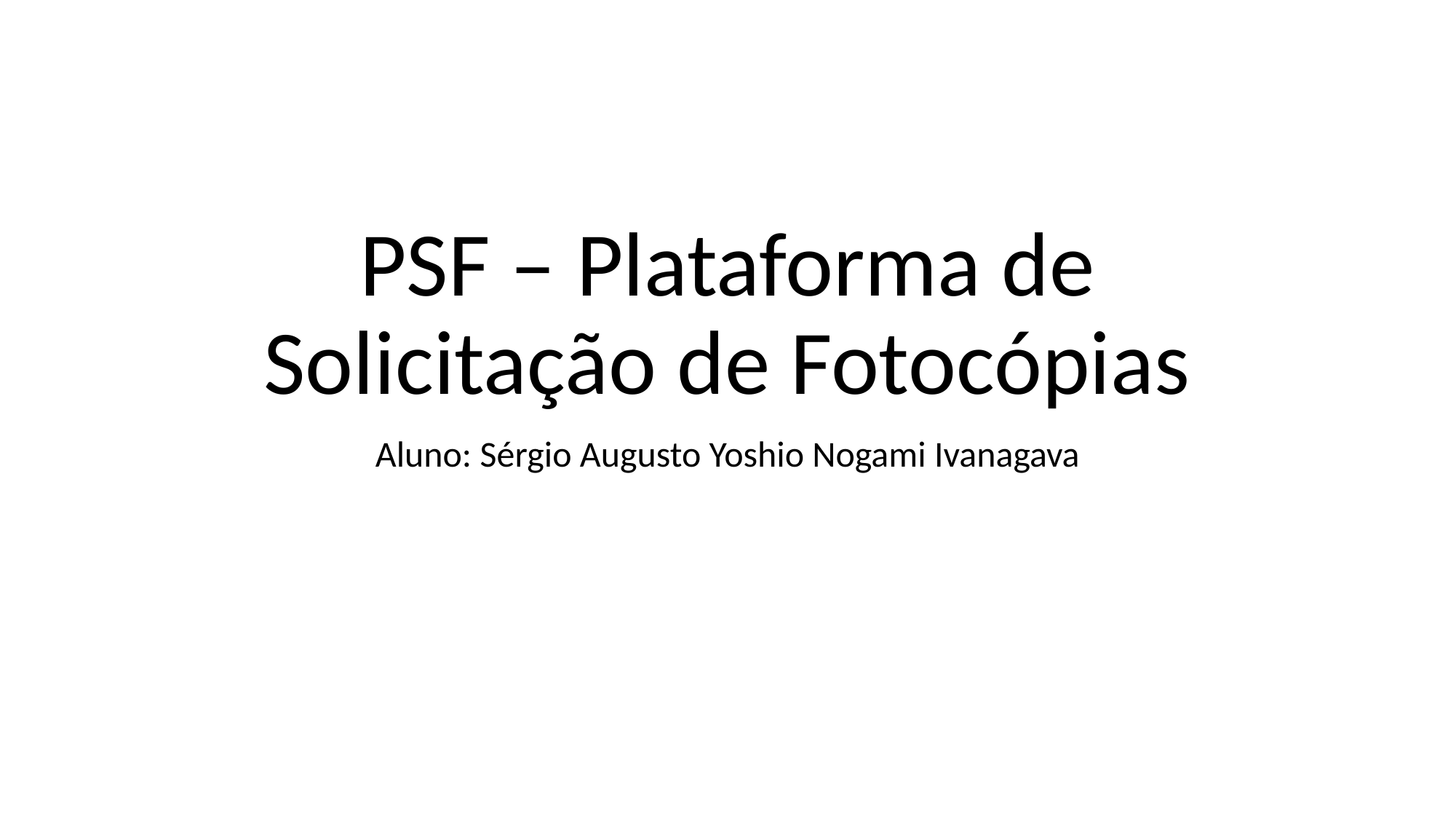

# PSF – Plataforma de Solicitação de Fotocópias
Aluno: Sérgio Augusto Yoshio Nogami Ivanagava